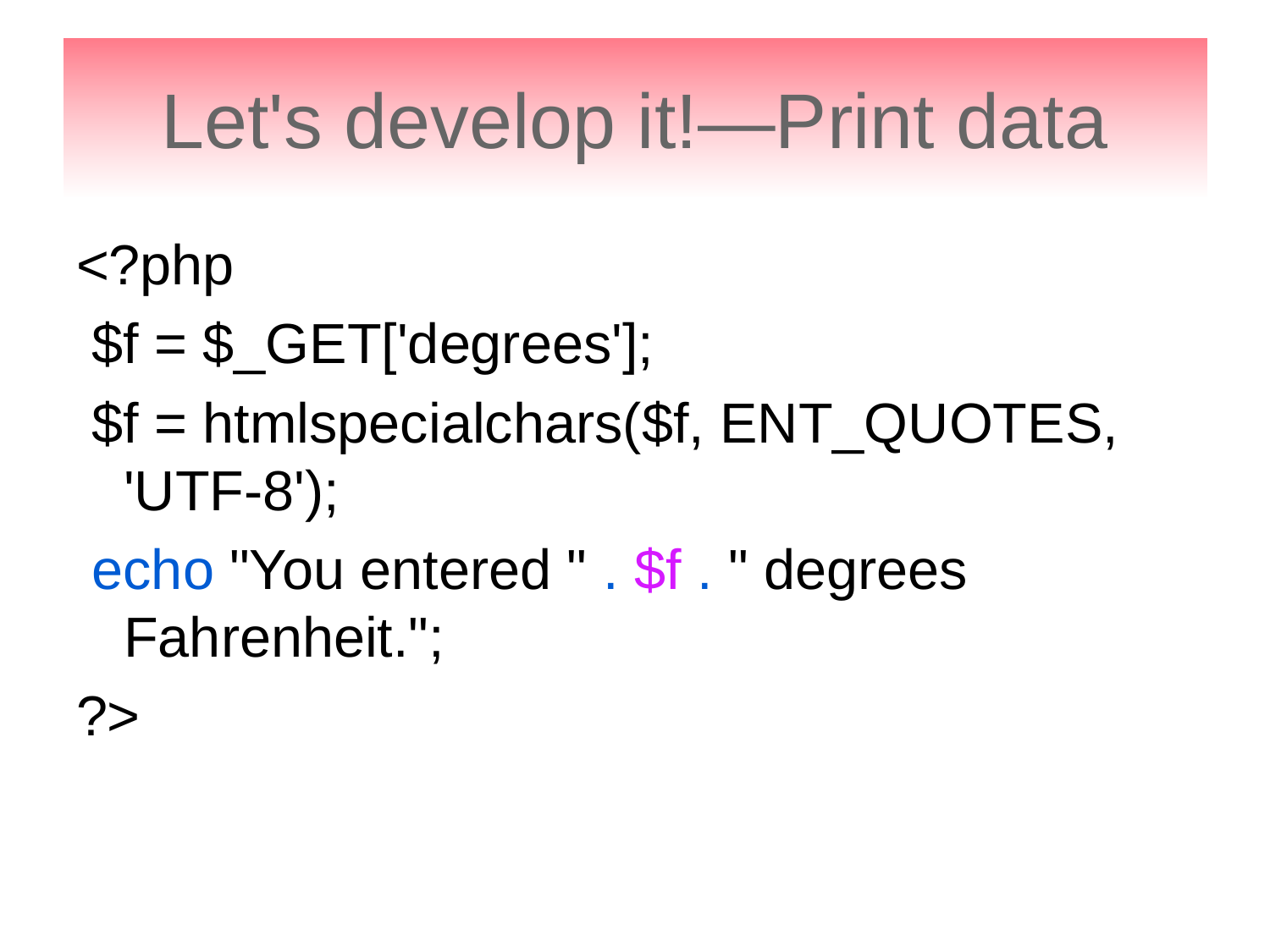

# Let's develop it!—Print data
<?php
 $f = $_GET['degrees'];
 $f = htmlspecialchars($f, ENT_QUOTES, 'UTF-8');
 echo "You entered " . $f . " degrees Fahrenheit.";
?>